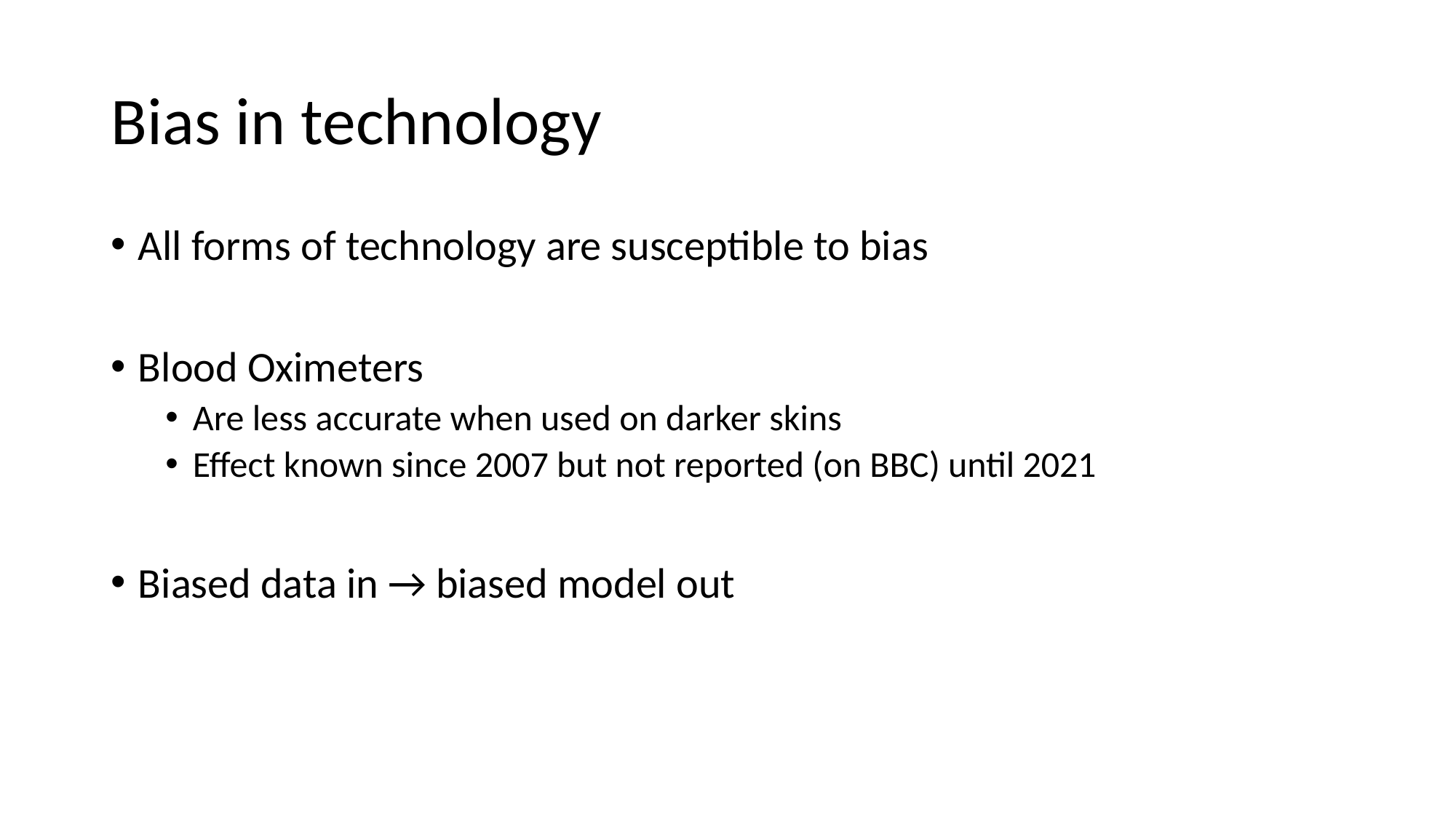

# Bias in technology
All forms of technology are susceptible to bias

Blood Oximeters
Are less accurate when used on darker skins
Effect known since 2007 but not reported (on BBC) until 2021

Biased data in → biased model out